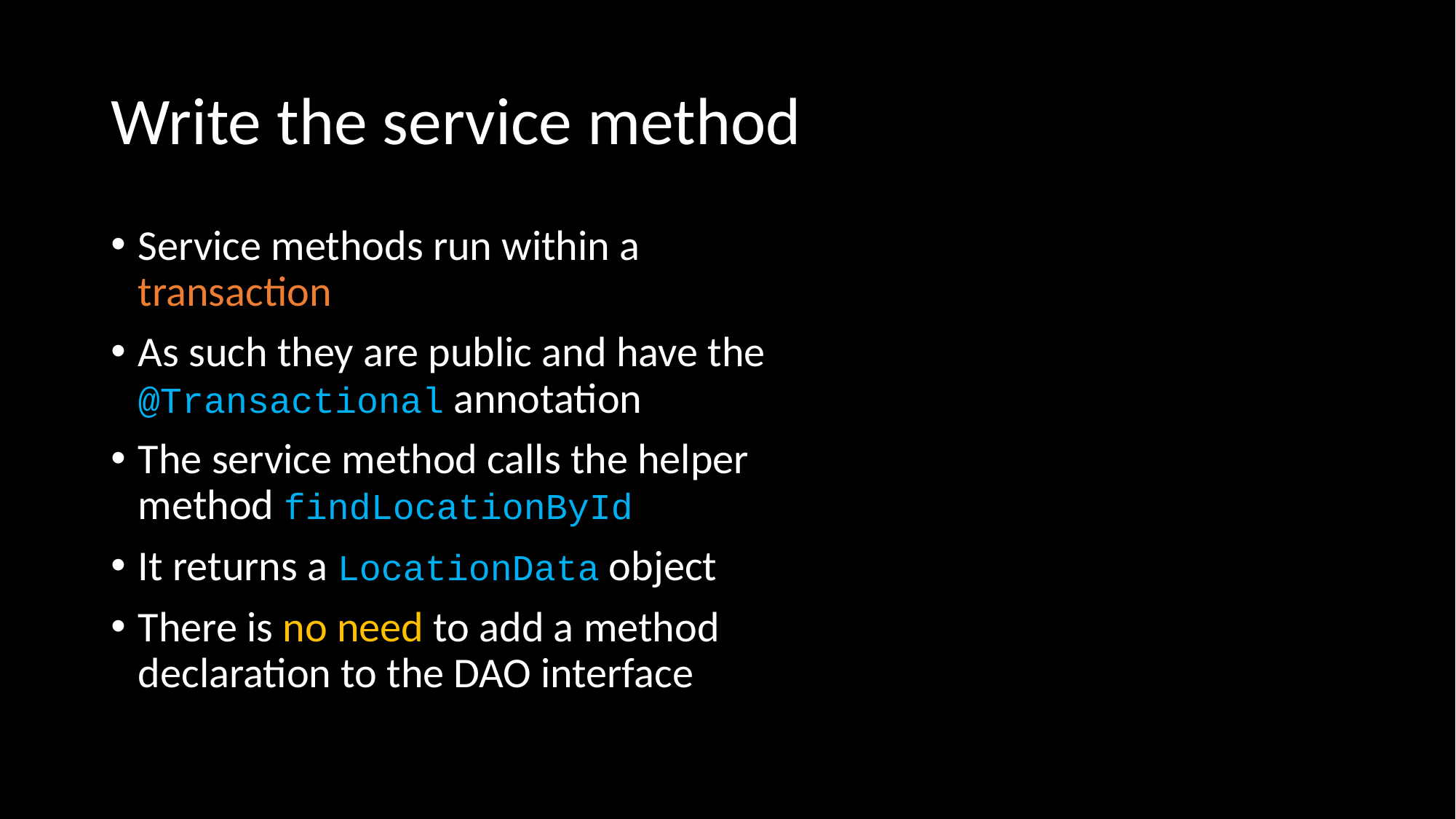

# Write the service method
Service methods run within a transaction
As such they are public and have the @Transactional annotation
The service method calls the helper method findLocationById
It returns a LocationData object
There is no need to add a method declaration to the DAO interface